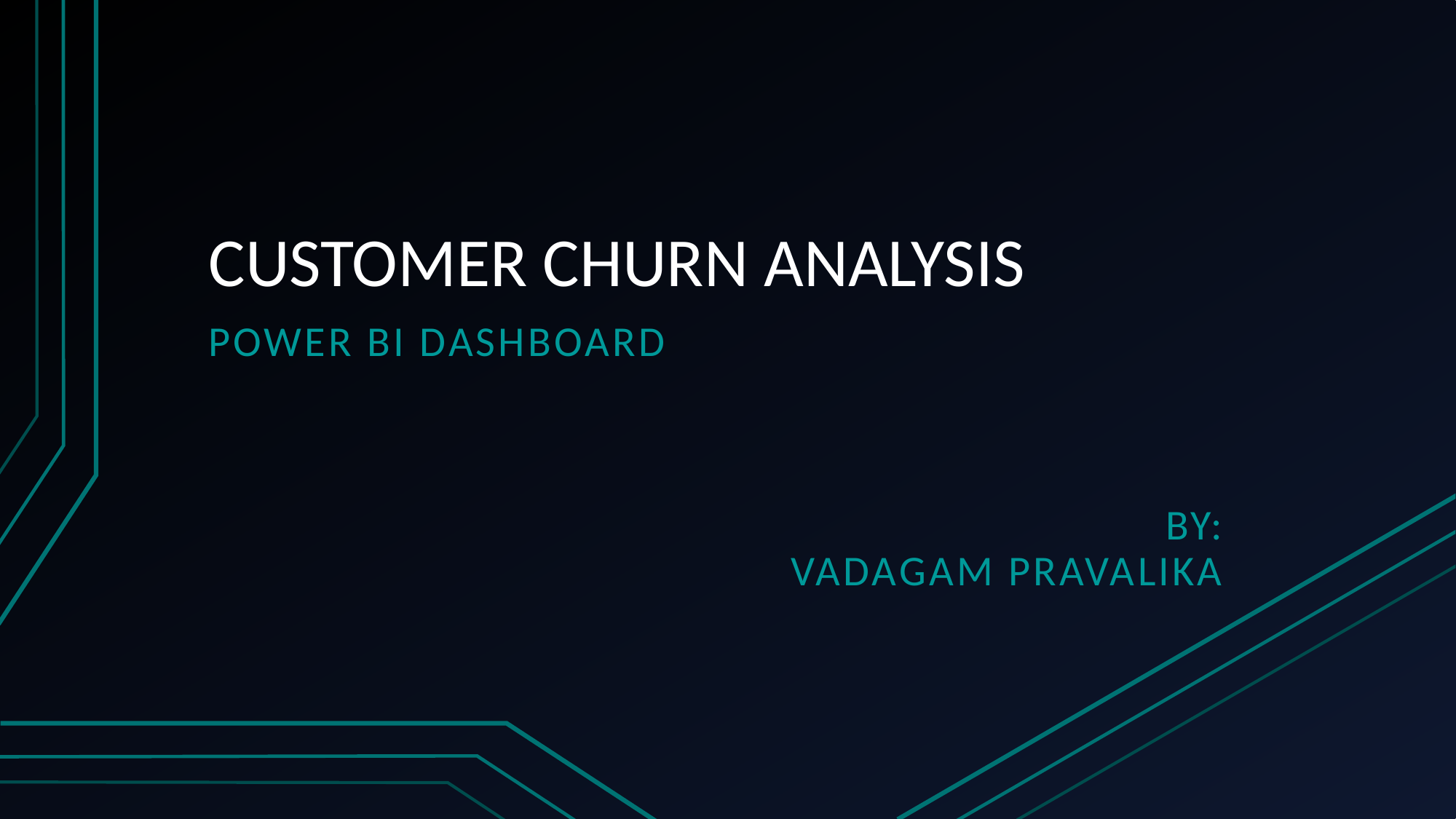

# CUSTOMER CHURN ANALYSIS
POWER BI DASHBOARD

 BY:
Vadagam pravalika